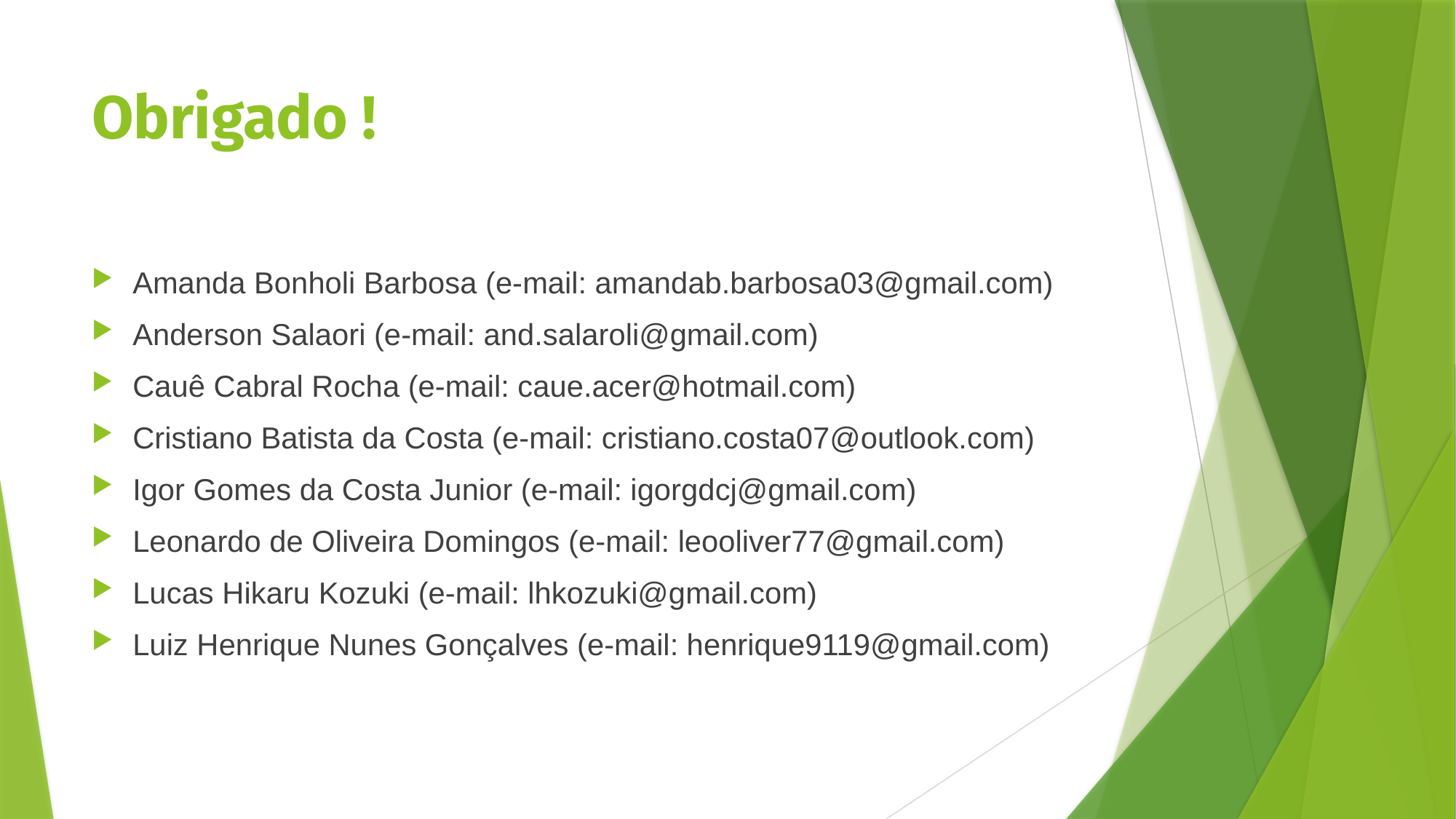

# Obrigado !
Amanda Bonholi Barbosa (e-mail: amandab.barbosa03@gmail.com)
Anderson Salaori (e-mail: and.salaroli@gmail.com)
Cauê Cabral Rocha (e-mail: caue.acer@hotmail.com)
Cristiano Batista da Costa (e-mail: cristiano.costa07@outlook.com)
Igor Gomes da Costa Junior (e-mail: igorgdcj@gmail.com)
Leonardo de Oliveira Domingos (e-mail: leooliver77@gmail.com)
Lucas Hikaru Kozuki (e-mail: lhkozuki@gmail.com)
Luiz Henrique Nunes Gonçalves (e-mail: henrique9119@gmail.com)